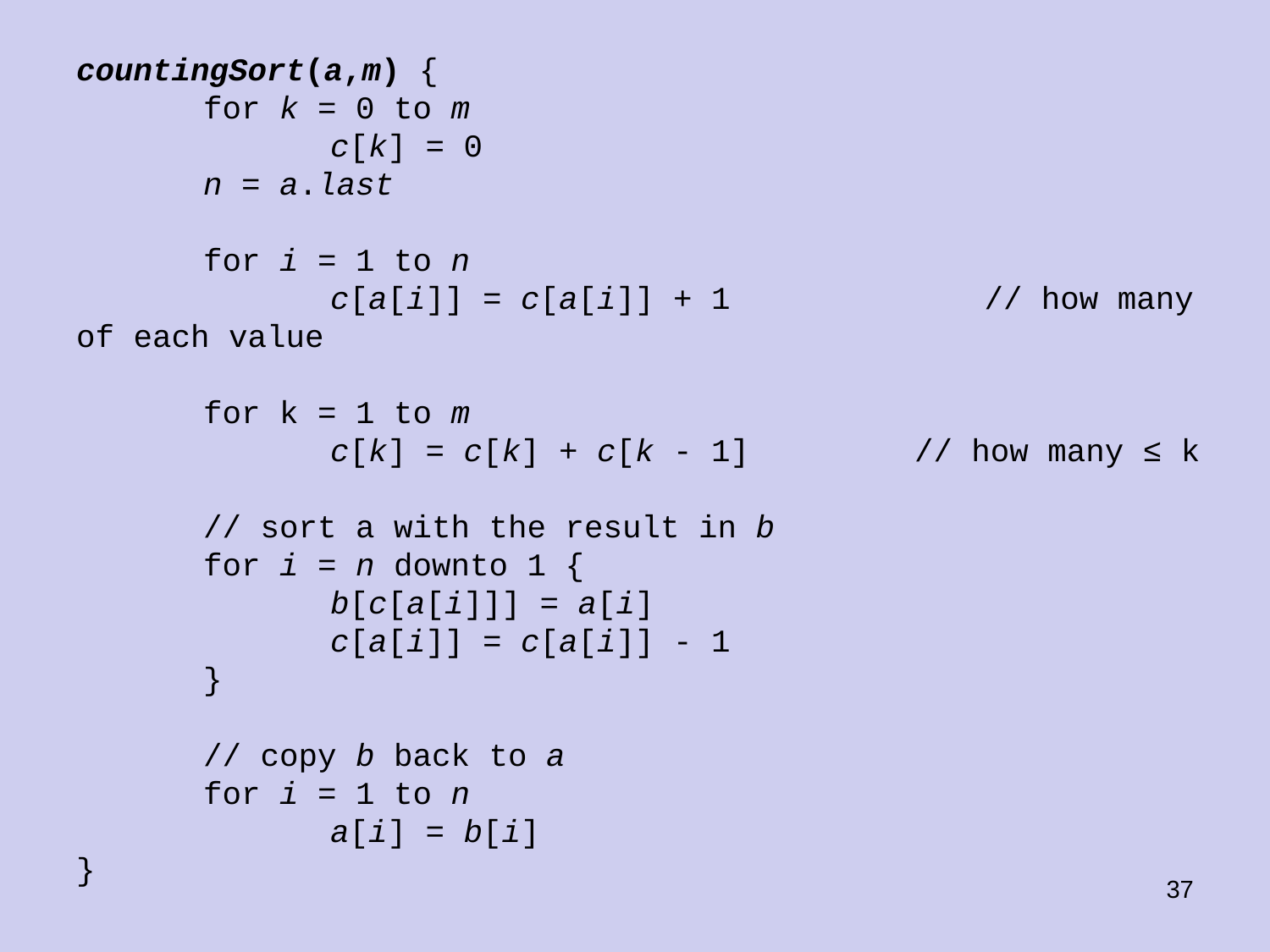

countingSort(a,m) {
	for k = 0 to m
  		c[k] = 0
 	n = a.last

 	for i = 1 to n
  		c[a[i]] = c[a[i]] + 1		 // how many of each value

	for k = 1 to m
  		c[k] = c[k] + c[k - 1]	    // how many ≤ k

	// sort a with the result in b
  	for i = n downto 1 {
  		b[c[a[i]]] = a[i]
   	 	c[a[i]] = c[a[i]] - 1
  	}

   	// copy b back to a
  	for i = 1 to n
  		a[i] = b[i]
}
37